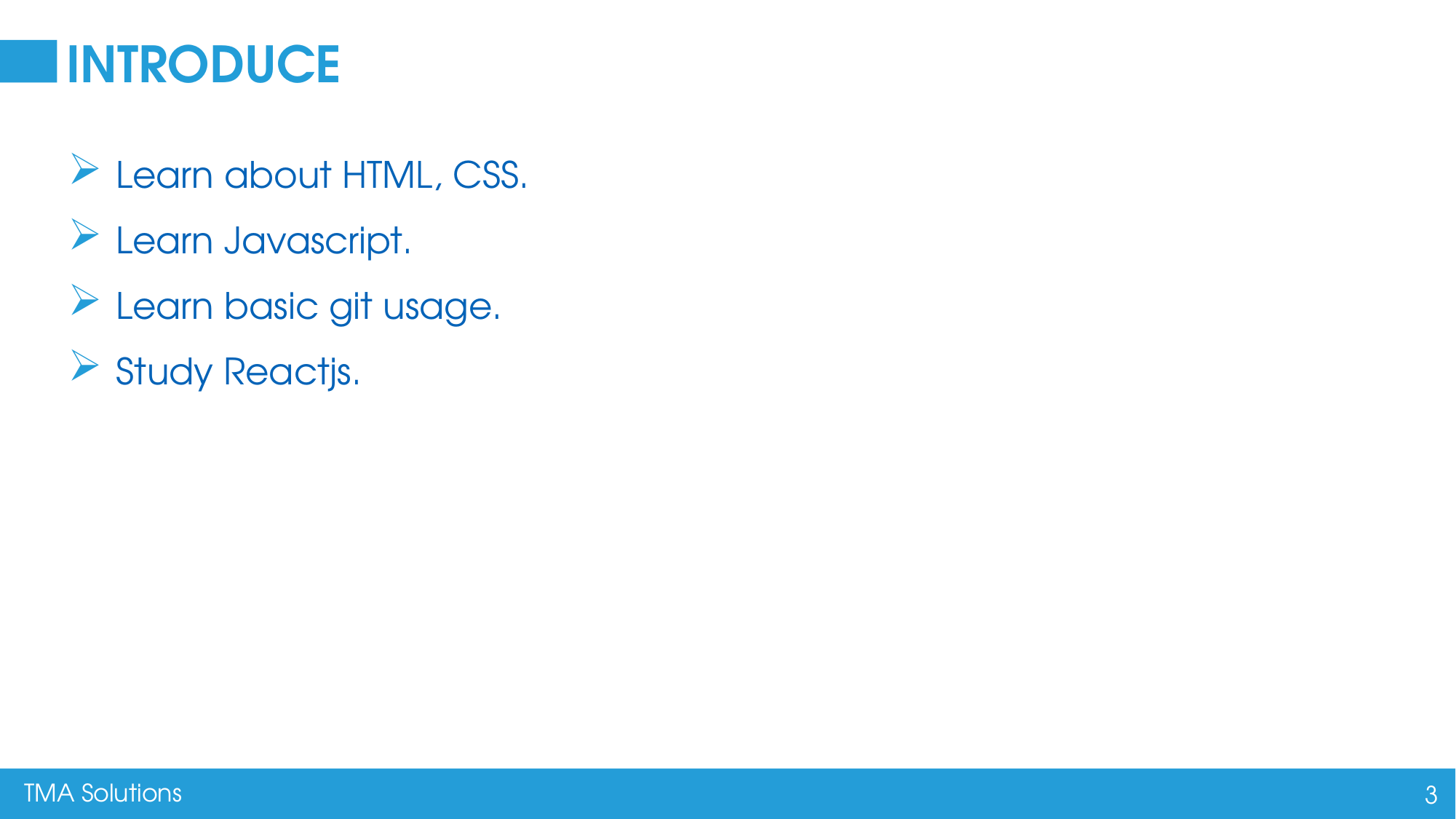

# INTRODUCE
Learn about HTML, CSS.
Learn Javascript.
Learn basic git usage.
Study Reactjs.